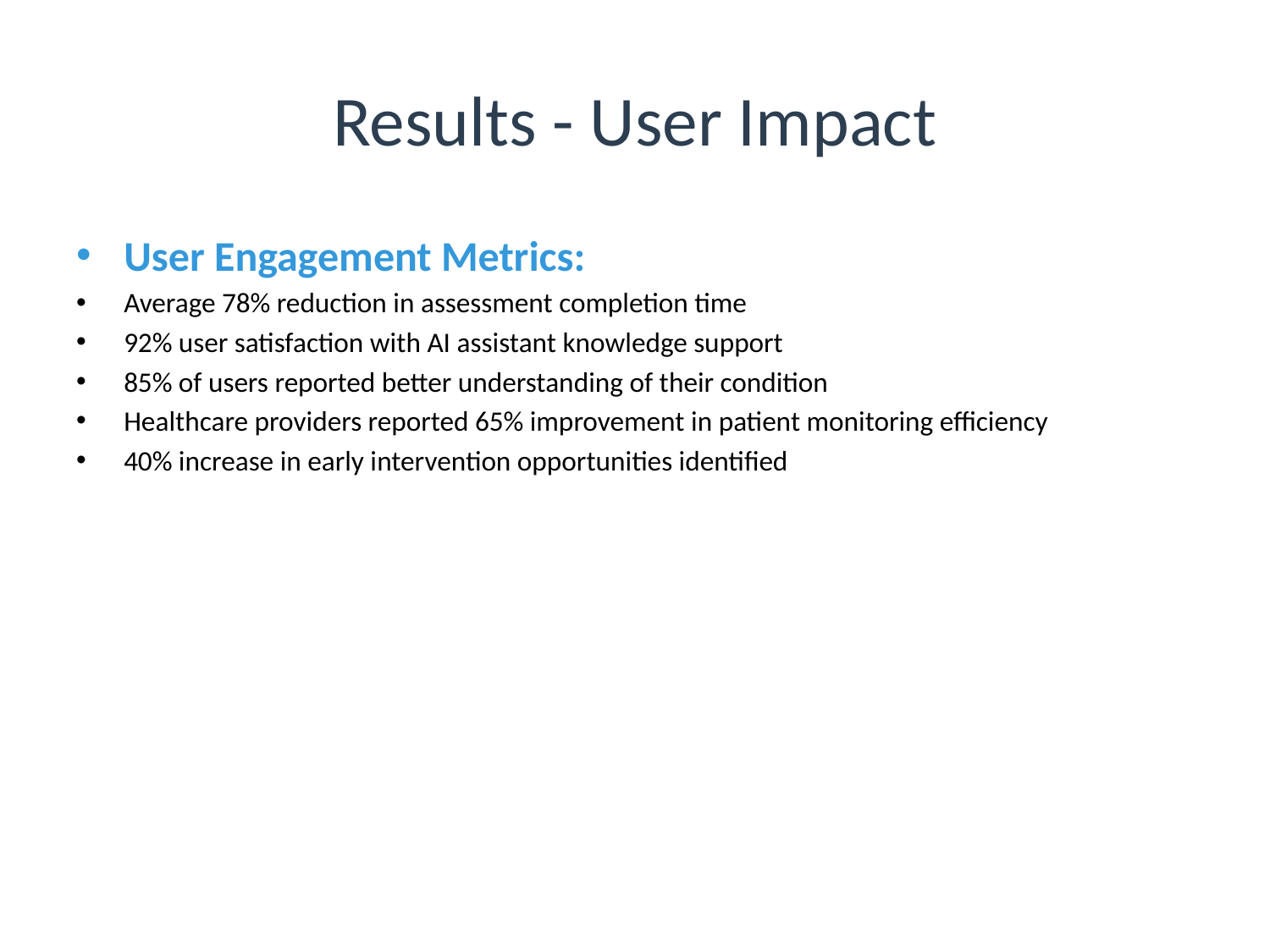

# Results - User Impact
User Engagement Metrics:
Average 78% reduction in assessment completion time
92% user satisfaction with AI assistant knowledge support
85% of users reported better understanding of their condition
Healthcare providers reported 65% improvement in patient monitoring efficiency
40% increase in early intervention opportunities identified